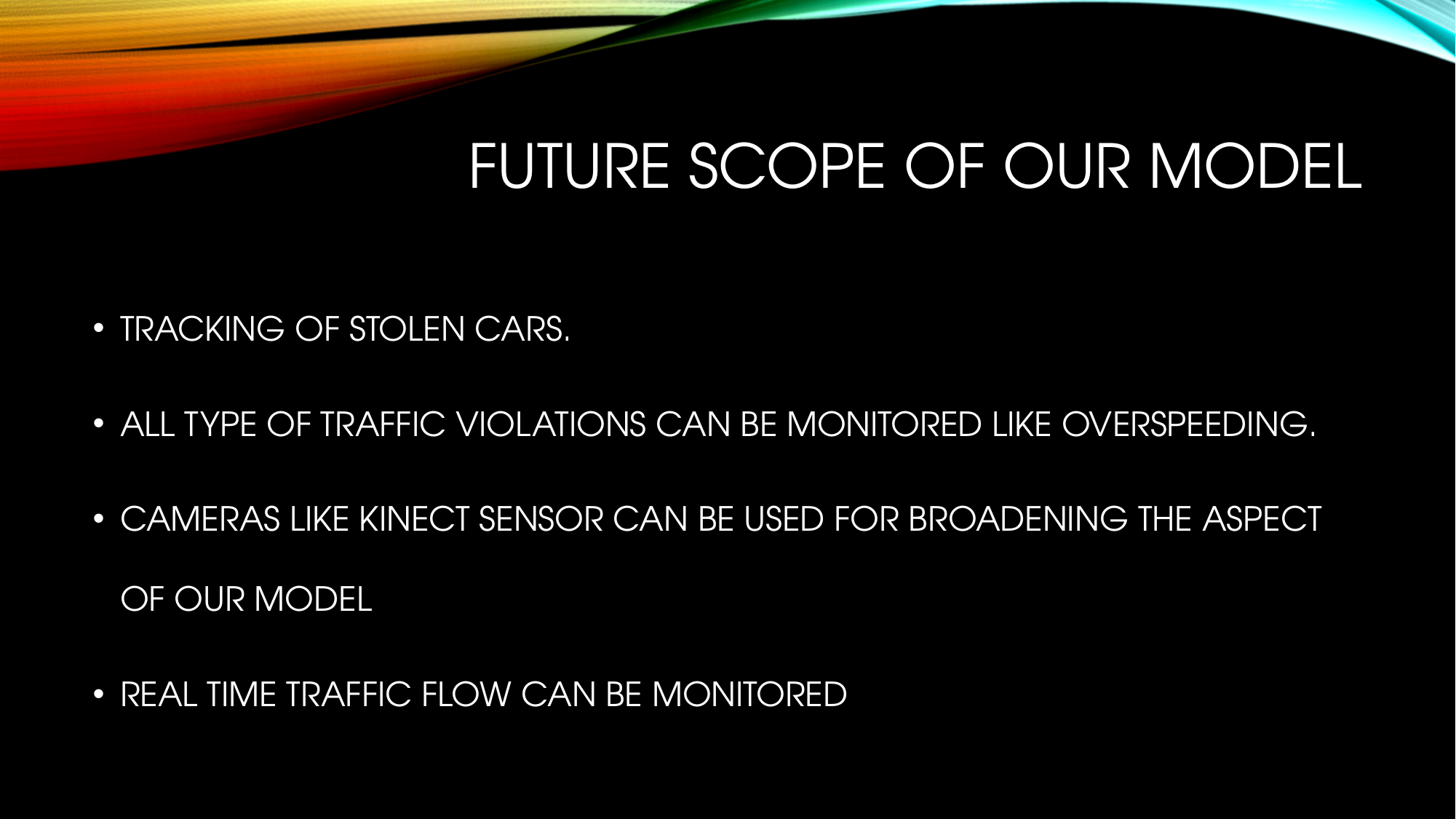

# FUTURE SCOPE OF OUR MODEL
TRACKING OF STOLEN CARS.
ALL TYPE OF TRAFFIC VIOLATIONS CAN BE MONITORED LIKE OVERSPEEDING.
CAMERAS LIKE KINECT SENSOR CAN BE USED FOR BROADENING THE ASPECT OF OUR MODEL
REAL TIME TRAFFIC FLOW CAN BE MONITORED